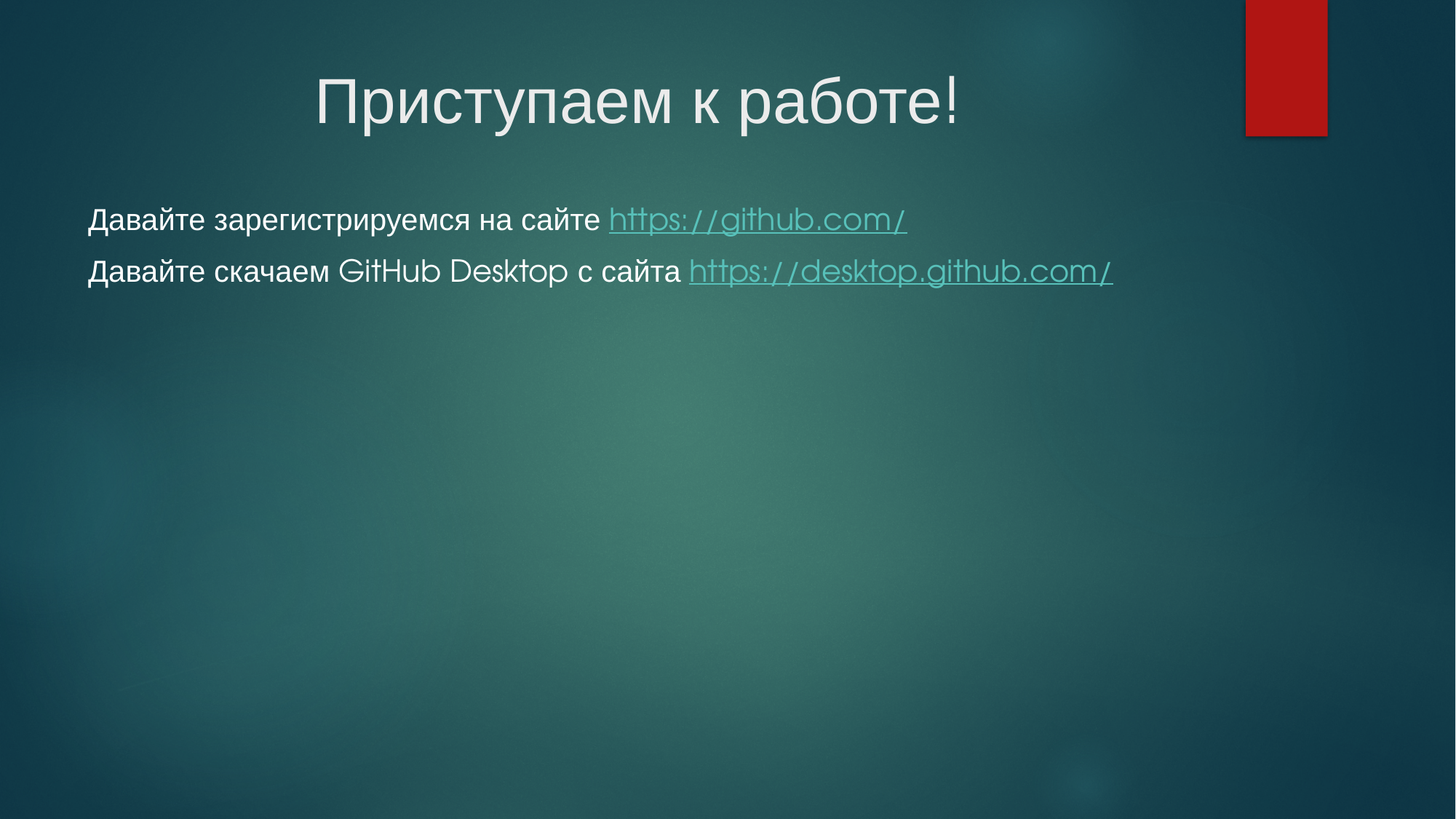

# Приступаем к работе!
Давайте зарегистрируемся на сайте https://github.com/
Давайте скачаем GitHub Desktop с сайта https://desktop.github.com/